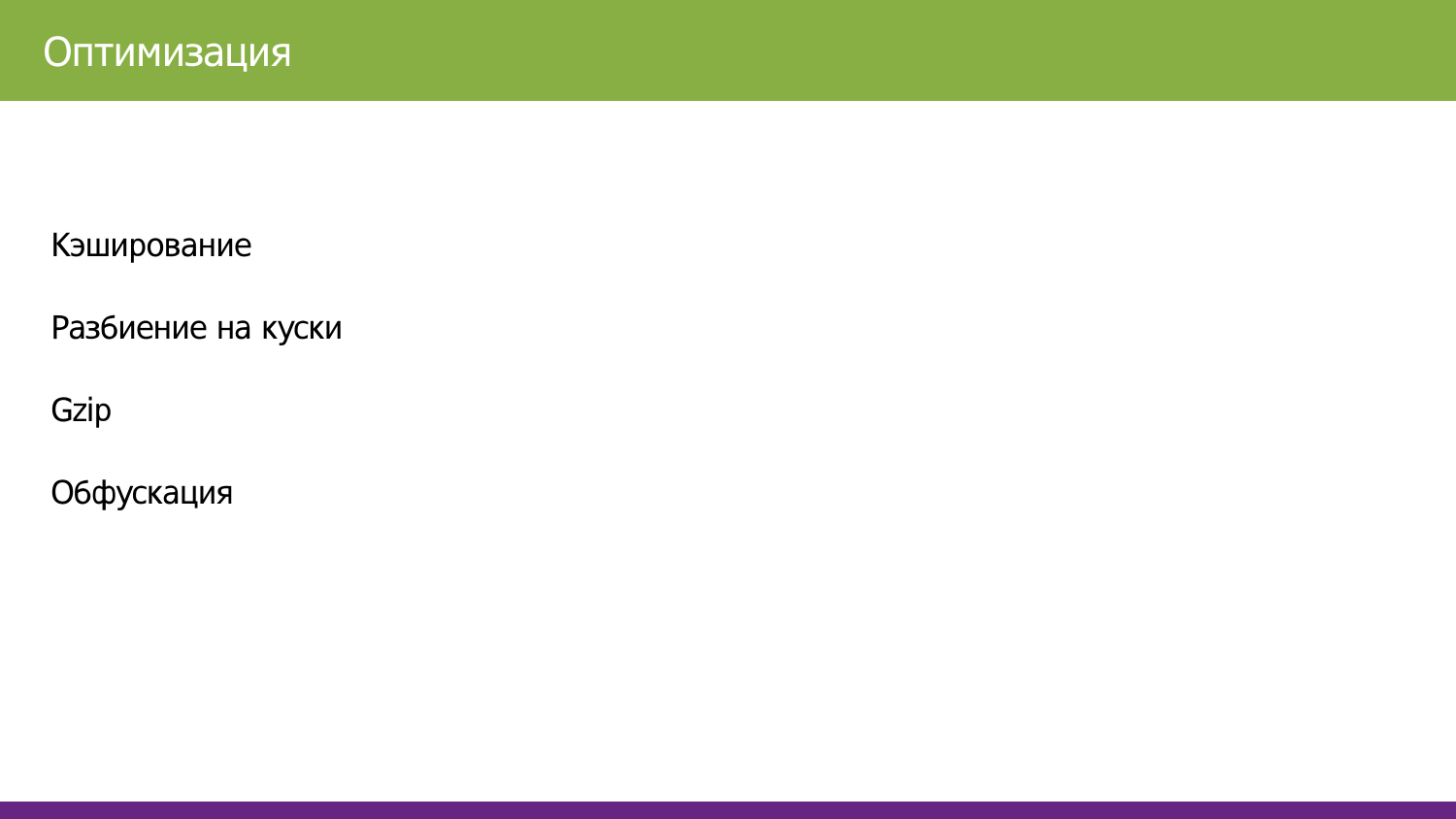

Оптимизация

Кэширование
Разбиение на куски
Gzip
Обфускация